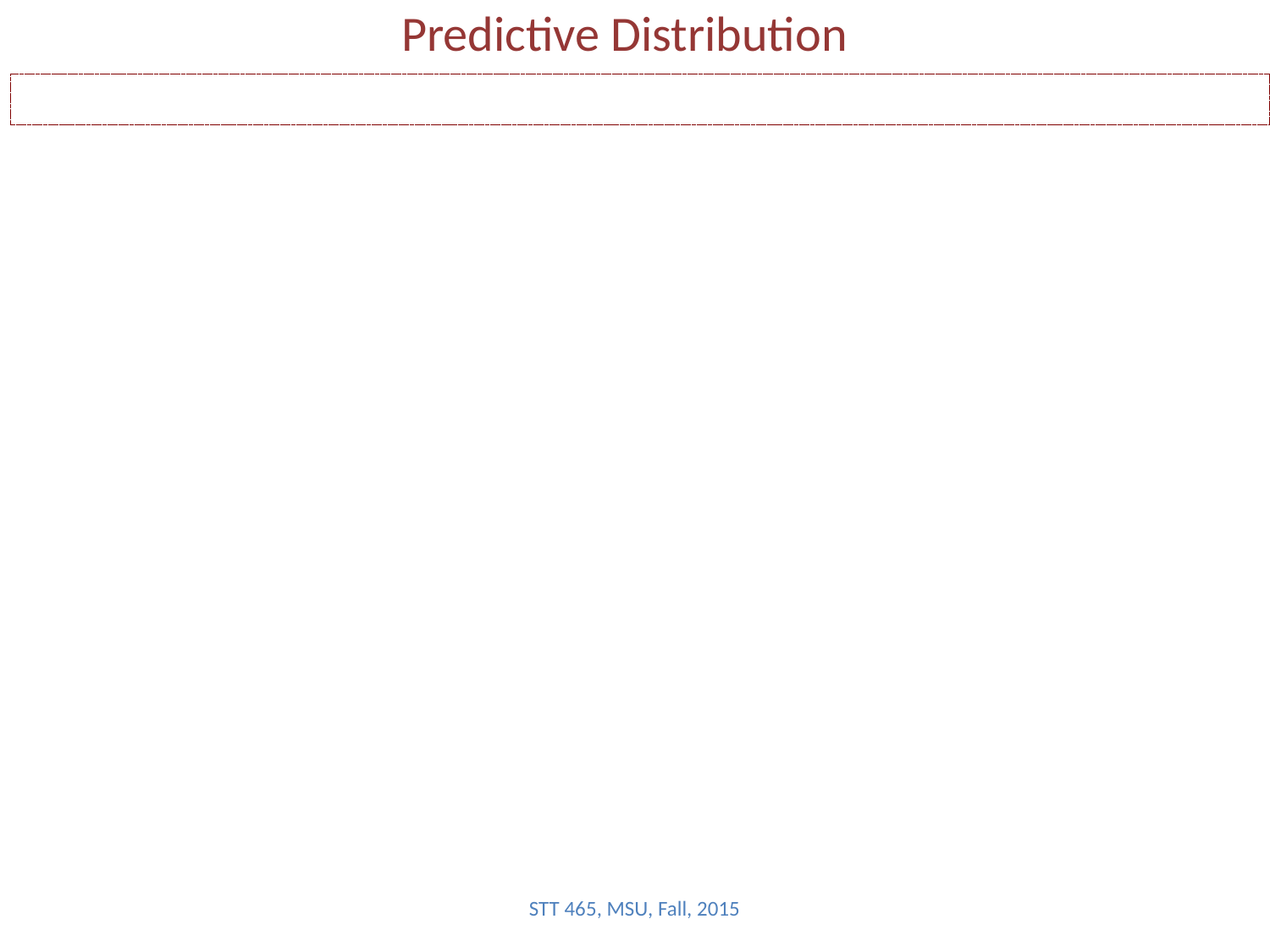

# Predictive Distribution

STT 465, MSU, Fall, 2015